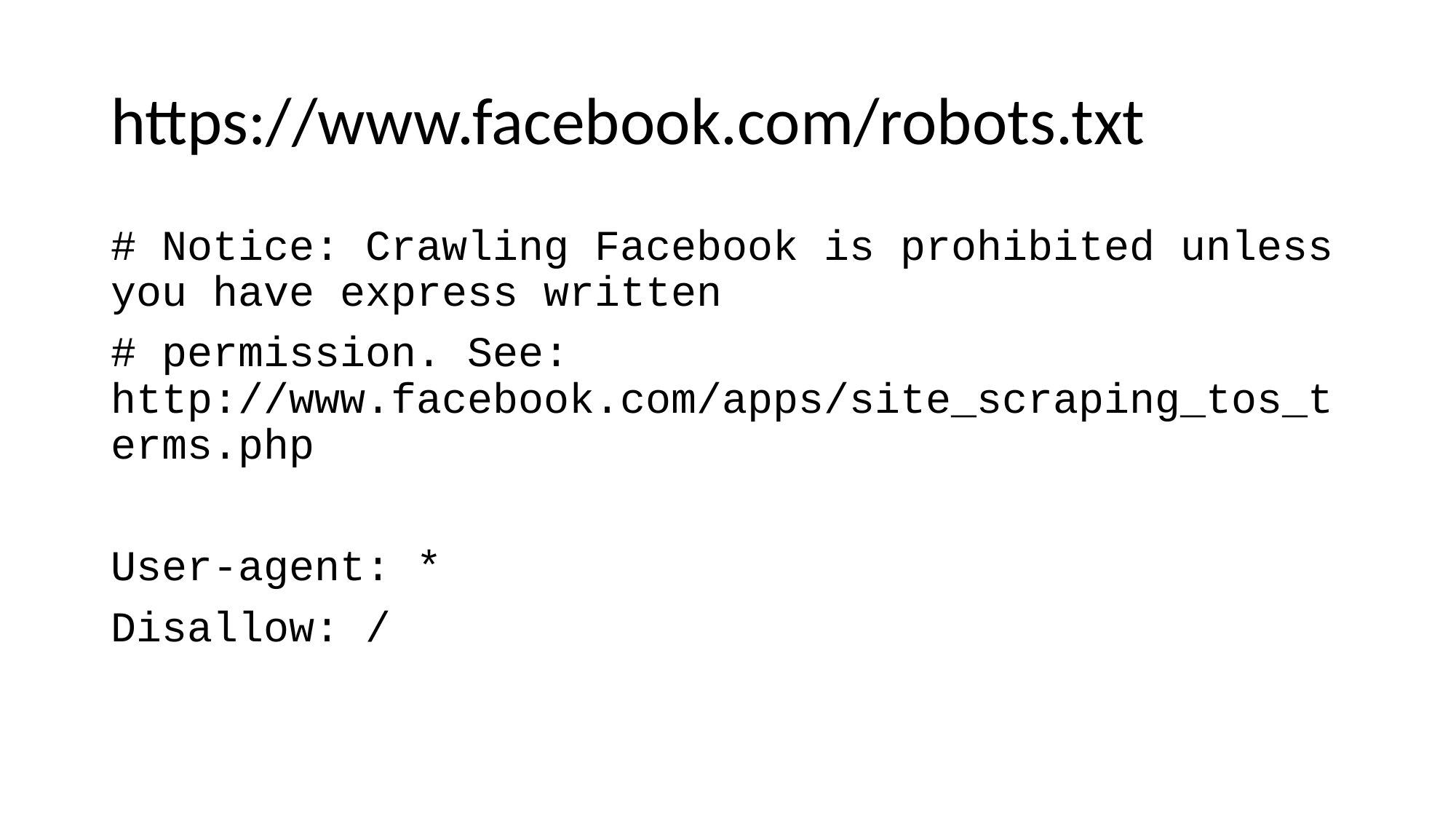

# https://www.facebook.com/robots.txt
# Notice: Crawling Facebook is prohibited unless you have express written
# permission. See: http://www.facebook.com/apps/site_scraping_tos_terms.php

User-agent: *
Disallow: /